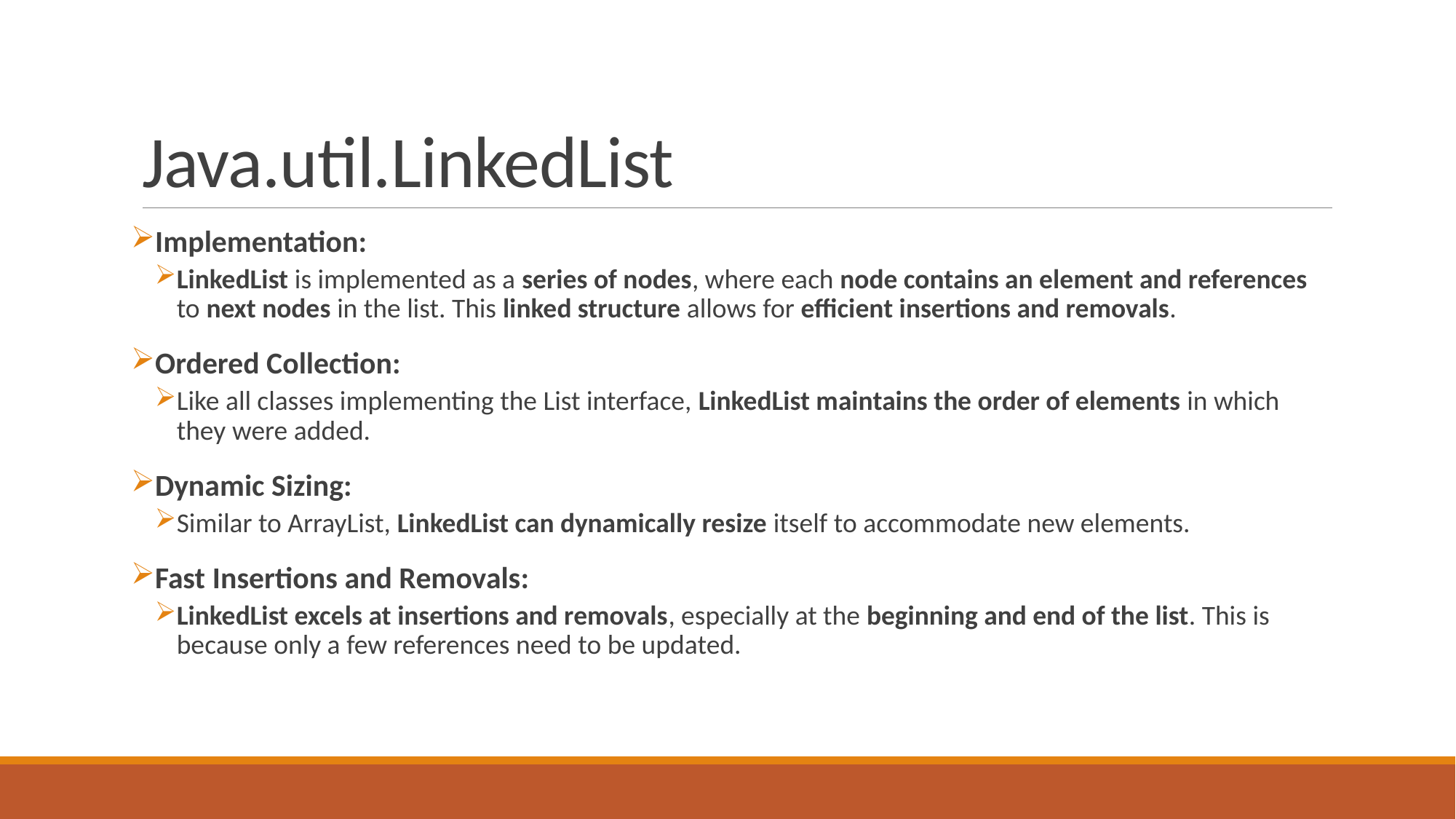

# Java.util.LinkedList
Implementation:
LinkedList is implemented as a series of nodes, where each node contains an element and references to next nodes in the list. This linked structure allows for efficient insertions and removals.
Ordered Collection:
Like all classes implementing the List interface, LinkedList maintains the order of elements in which they were added.
Dynamic Sizing:
Similar to ArrayList, LinkedList can dynamically resize itself to accommodate new elements.
Fast Insertions and Removals:
LinkedList excels at insertions and removals, especially at the beginning and end of the list. This is because only a few references need to be updated.